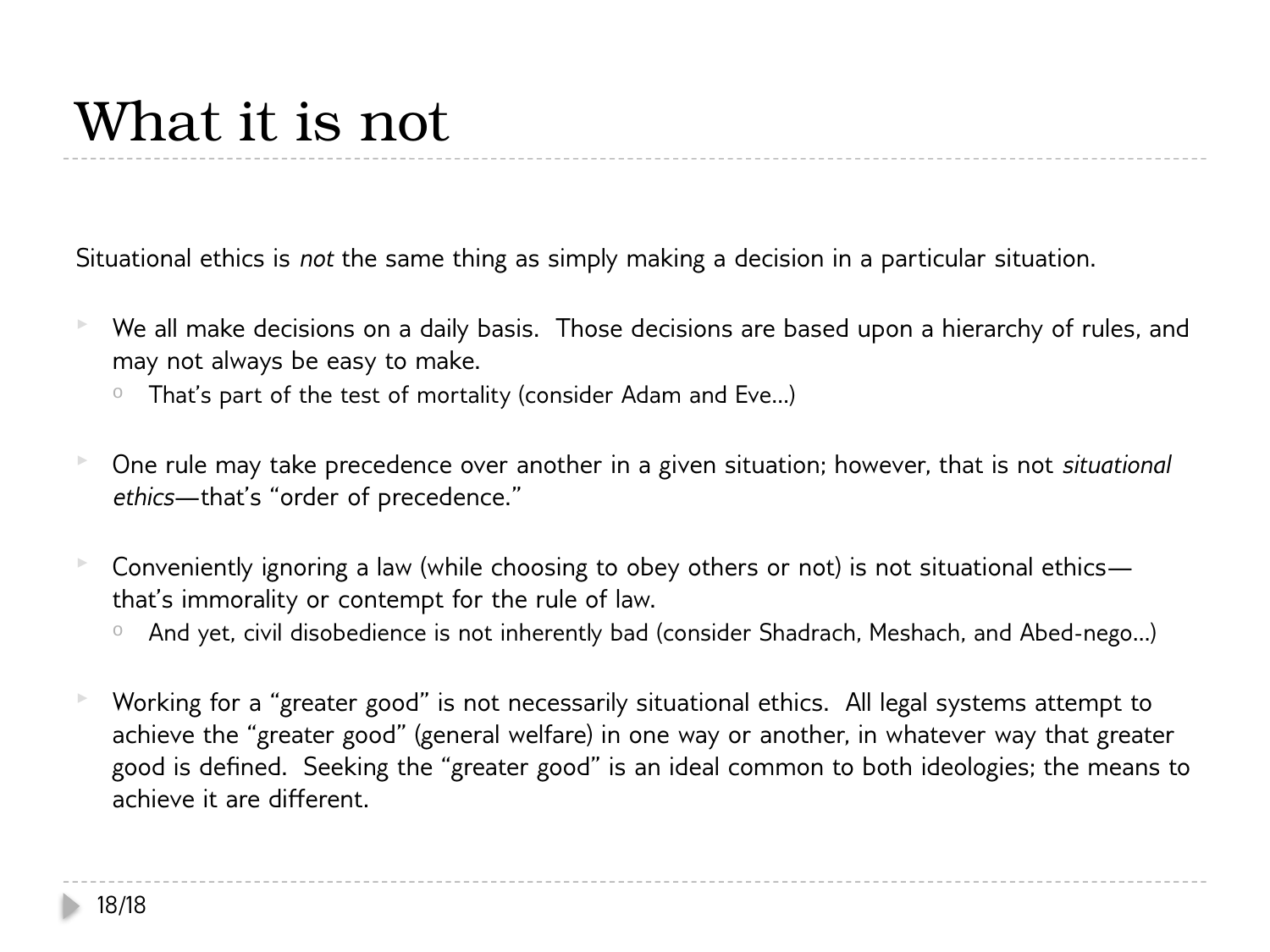

# What it is not

Situational ethics is not the same thing as simply making a decision in a particular situation.

We all make decisions on a daily basis.  Those decisions are based upon a hierarchy of rules, and may not always be easy to make.
That’s part of the test of mortality (consider Adam and Eve…)

One rule may take precedence over another in a given situation; however, that is not situational ethics—that’s “order of precedence.”

Conveniently ignoring a law (while choosing to obey others or not) is not situational ethics—that’s immorality or contempt for the rule of law.
And yet, civil disobedience is not inherently bad (consider Shadrach, Meshach, and Abed-nego…)

Working for a “greater good” is not necessarily situational ethics.  All legal systems attempt to achieve the “greater good” (general welfare) in one way or another, in whatever way that greater good is defined.  Seeking the “greater good” is an ideal common to both ideologies; the means to achieve it are different.

18/18